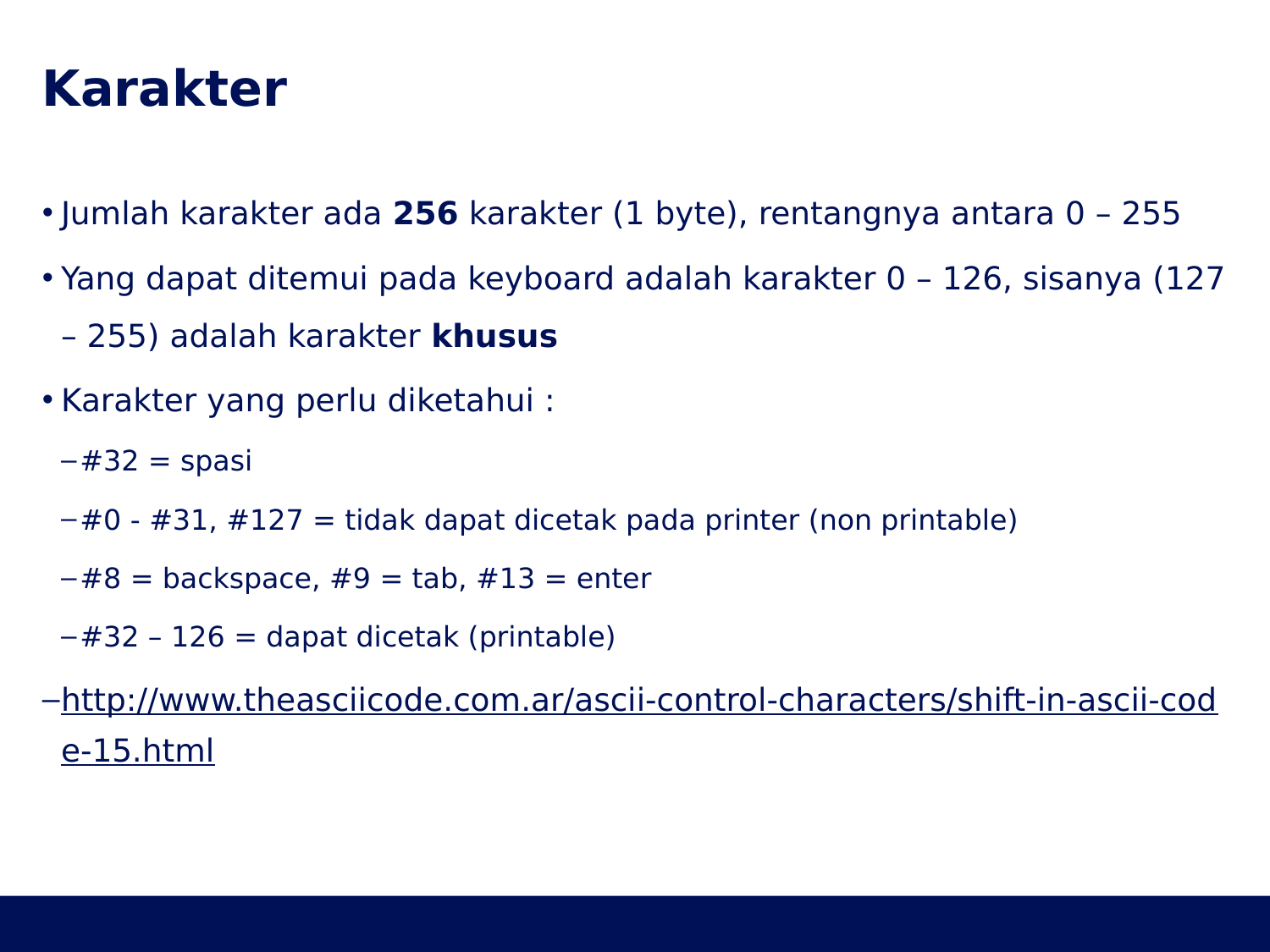

# Karakter
Jumlah karakter ada 256 karakter (1 byte), rentangnya antara 0 – 255
Yang dapat ditemui pada keyboard adalah karakter 0 – 126, sisanya (127 – 255) adalah karakter khusus
Karakter yang perlu diketahui :
#32 = spasi
#0 - #31, #127 = tidak dapat dicetak pada printer (non printable)
#8 = backspace, #9 = tab, #13 = enter
#32 – 126 = dapat dicetak (printable)
http://www.theasciicode.com.ar/ascii-control-characters/shift-in-ascii-code-15.html